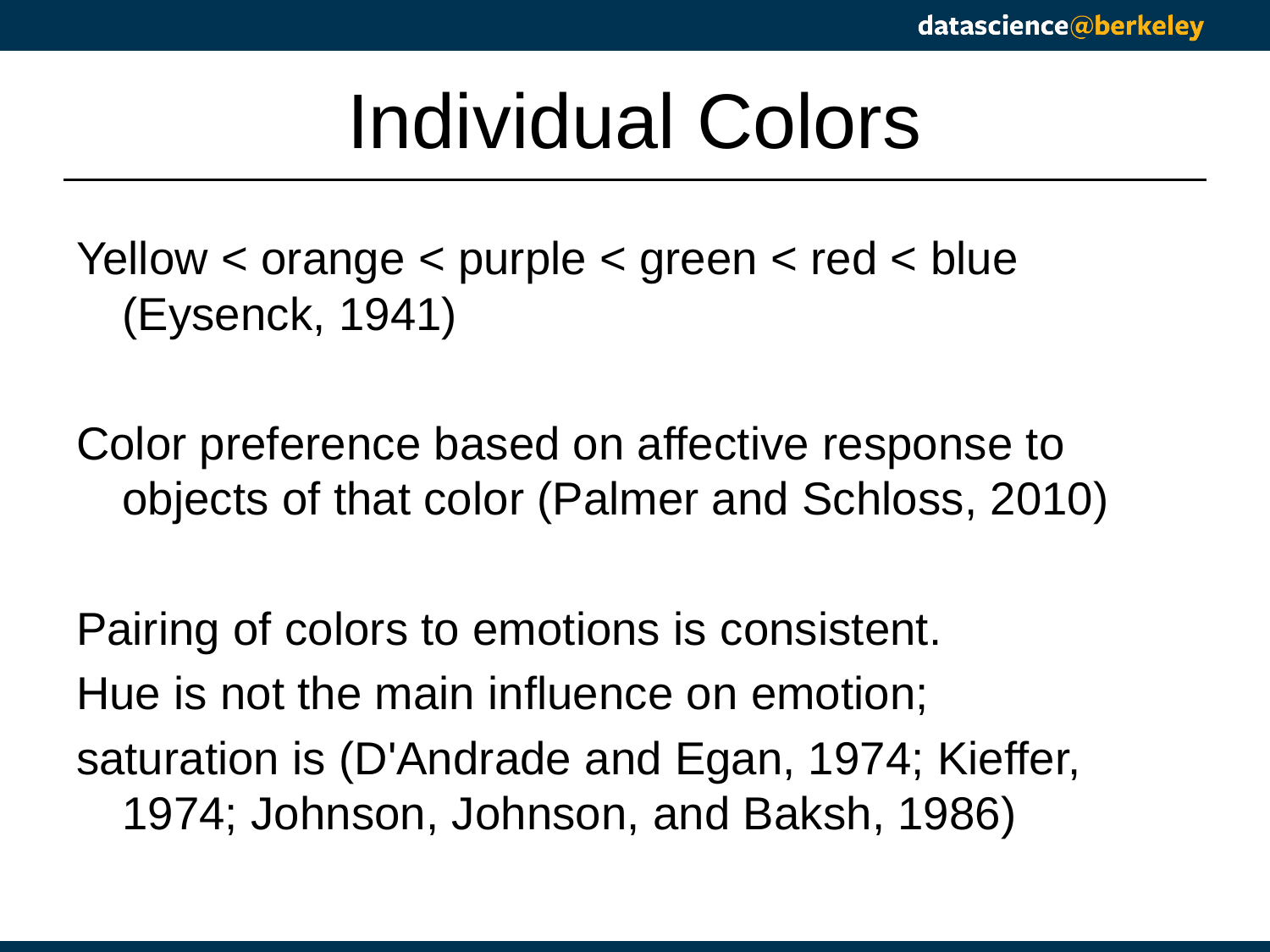

# Individual Colors
Yellow < orange < purple < green < red < blue (Eysenck, 1941)

Color preference based on affective response to objects of that color (Palmer and Schloss, 2010)

Pairing of colors to emotions is consistent.
Hue is not the main influence on emotion;
saturation is (D'Andrade and Egan, 1974; Kieffer, 1974; Johnson, Johnson, and Baksh, 1986)